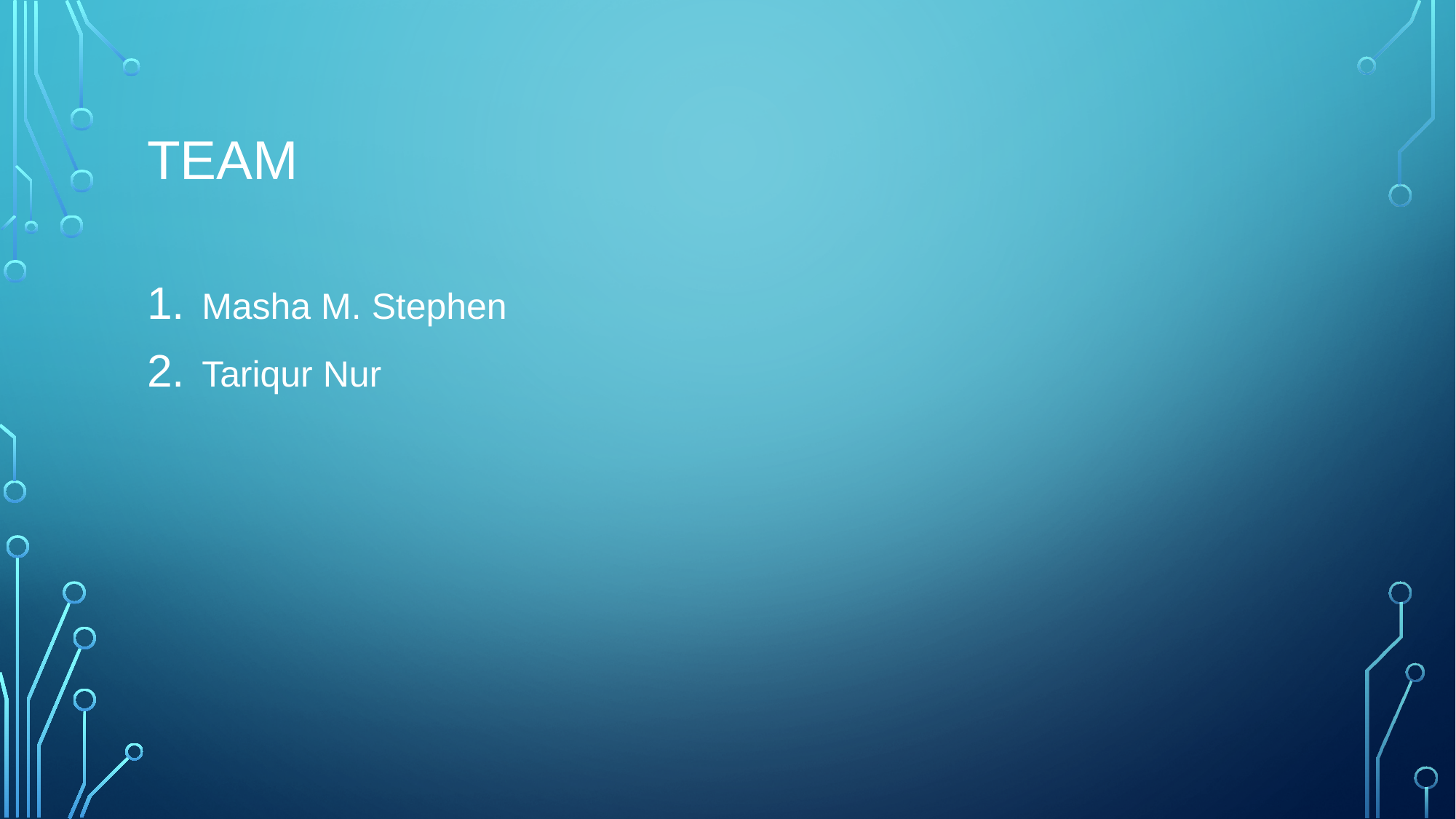

# Team
Masha M. Stephen
Tariqur Nur